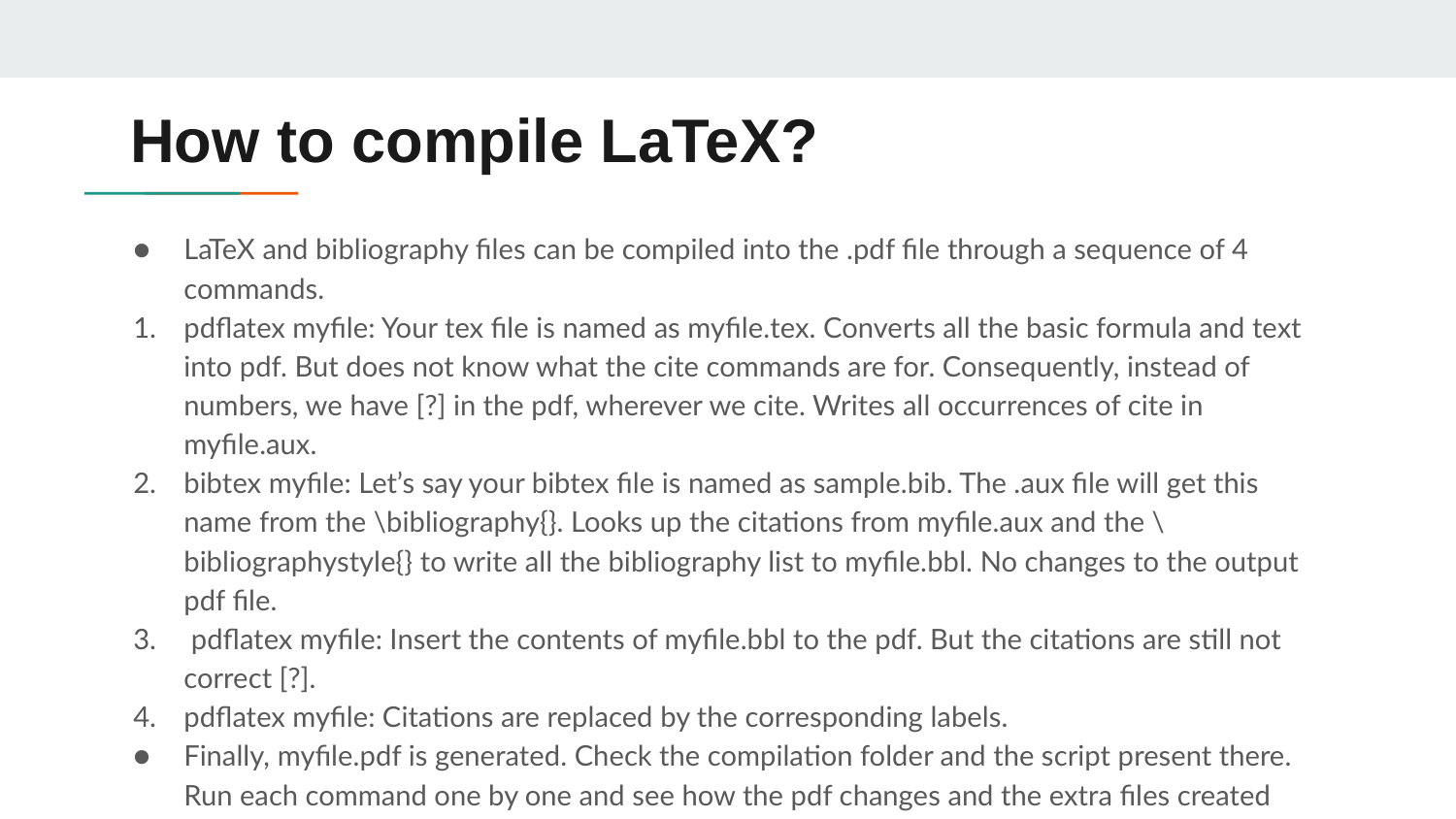

# How to compile LaTeX?
LaTeX and bibliography files can be compiled into the .pdf file through a sequence of 4 commands.
pdflatex myfile: Your tex file is named as myfile.tex. Converts all the basic formula and text into pdf. But does not know what the cite commands are for. Consequently, instead of numbers, we have [?] in the pdf, wherever we cite. Writes all occurrences of cite in myfile.aux.
bibtex myfile: Let’s say your bibtex file is named as sample.bib. The .aux file will get this name from the \bibliography{}. Looks up the citations from myfile.aux and the \bibliographystyle{} to write all the bibliography list to myfile.bbl. No changes to the output pdf file.
 pdflatex myfile: Insert the contents of myfile.bbl to the pdf. But the citations are still not correct [?].
pdflatex myfile: Citations are replaced by the corresponding labels.
Finally, myfile.pdf is generated. Check the compilation folder and the script present there. Run each command one by one and see how the pdf changes and the extra files created after each step.